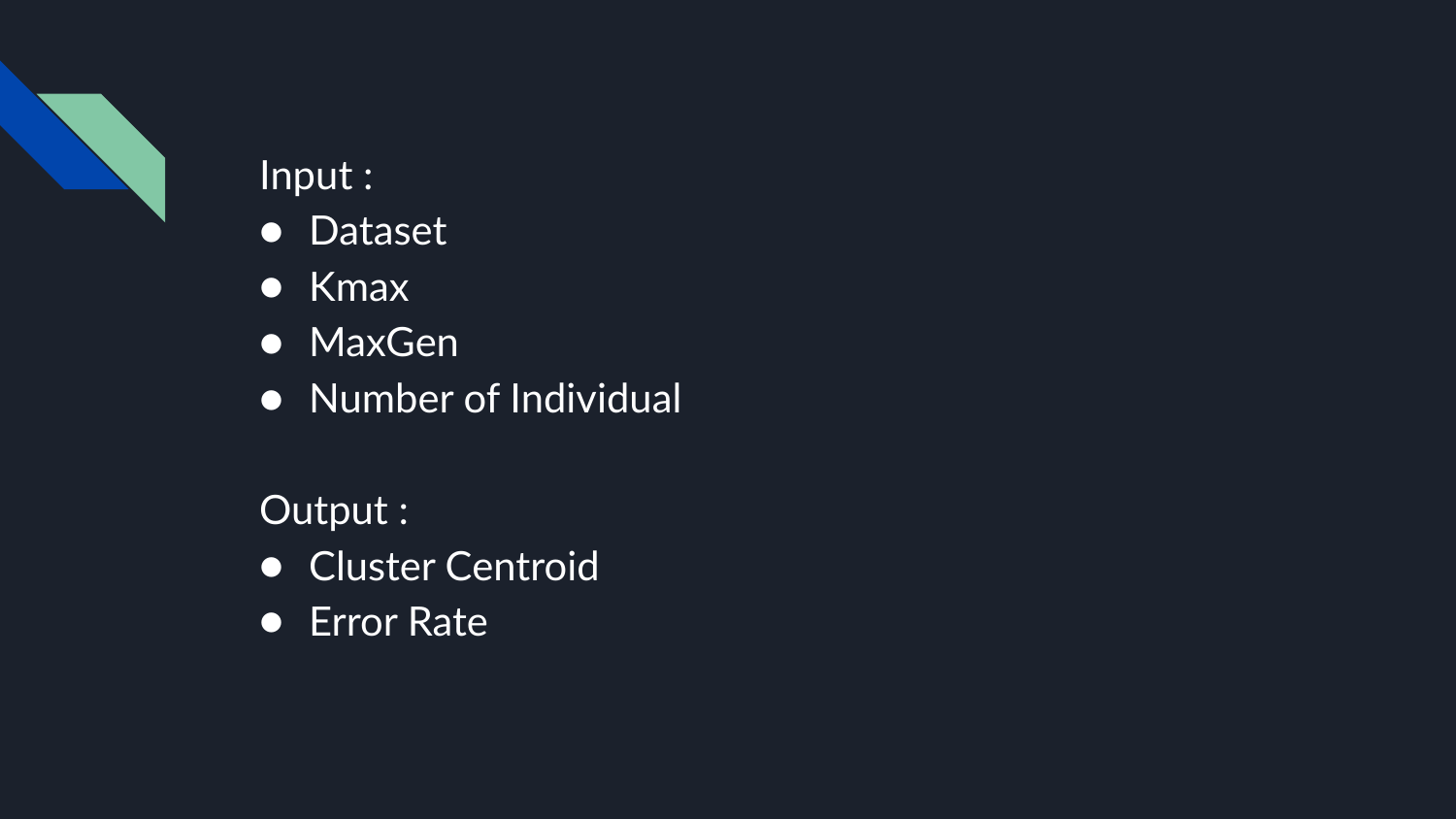

Input :
Dataset
Kmax
MaxGen
Number of Individual

Output :
Cluster Centroid
Error Rate